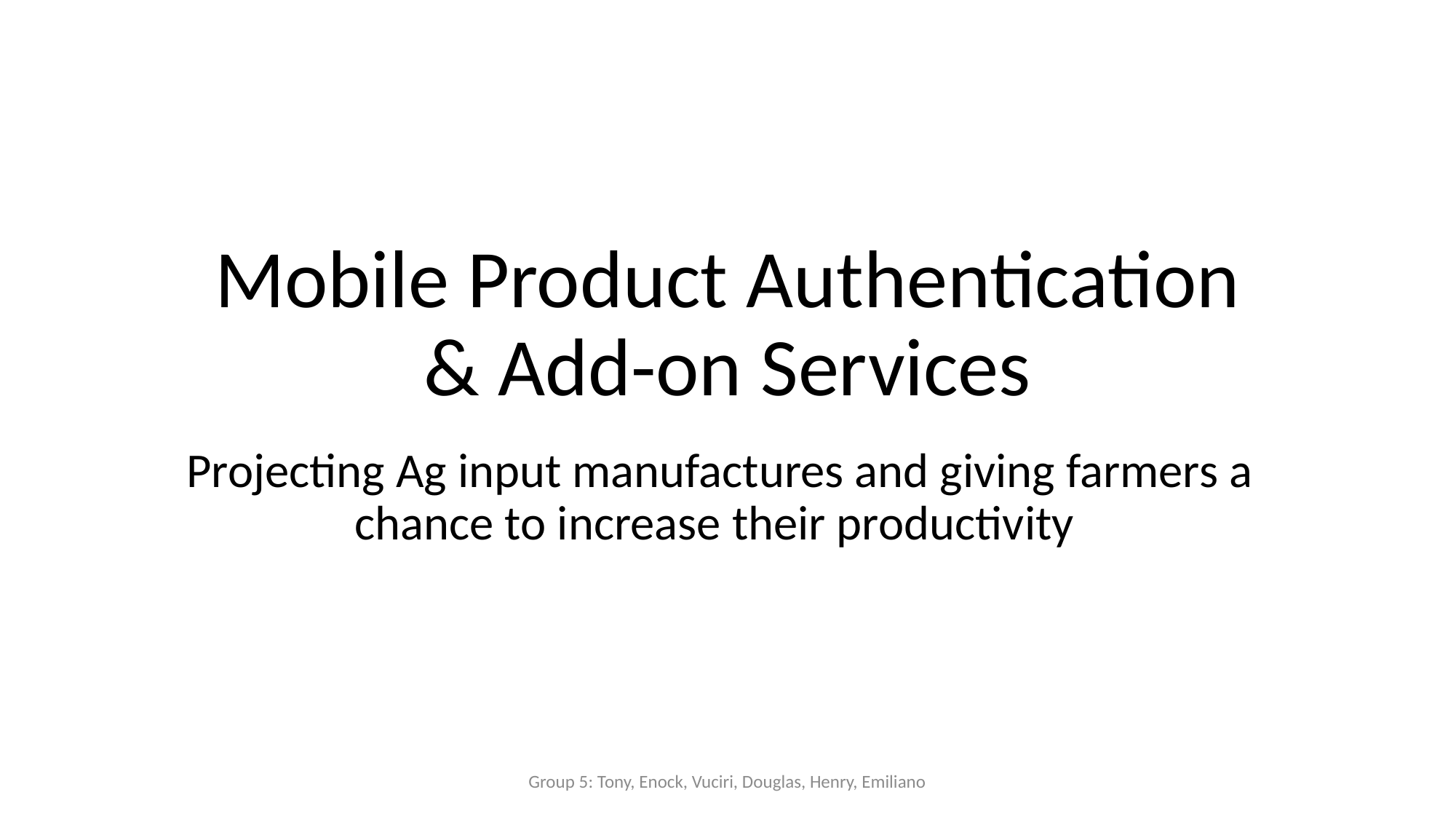

# Mobile Product Authentication & Add-on Services
Projecting Ag input manufactures and giving farmers a chance to increase their productivity
Group 5: Tony, Enock, Vuciri, Douglas, Henry, Emiliano